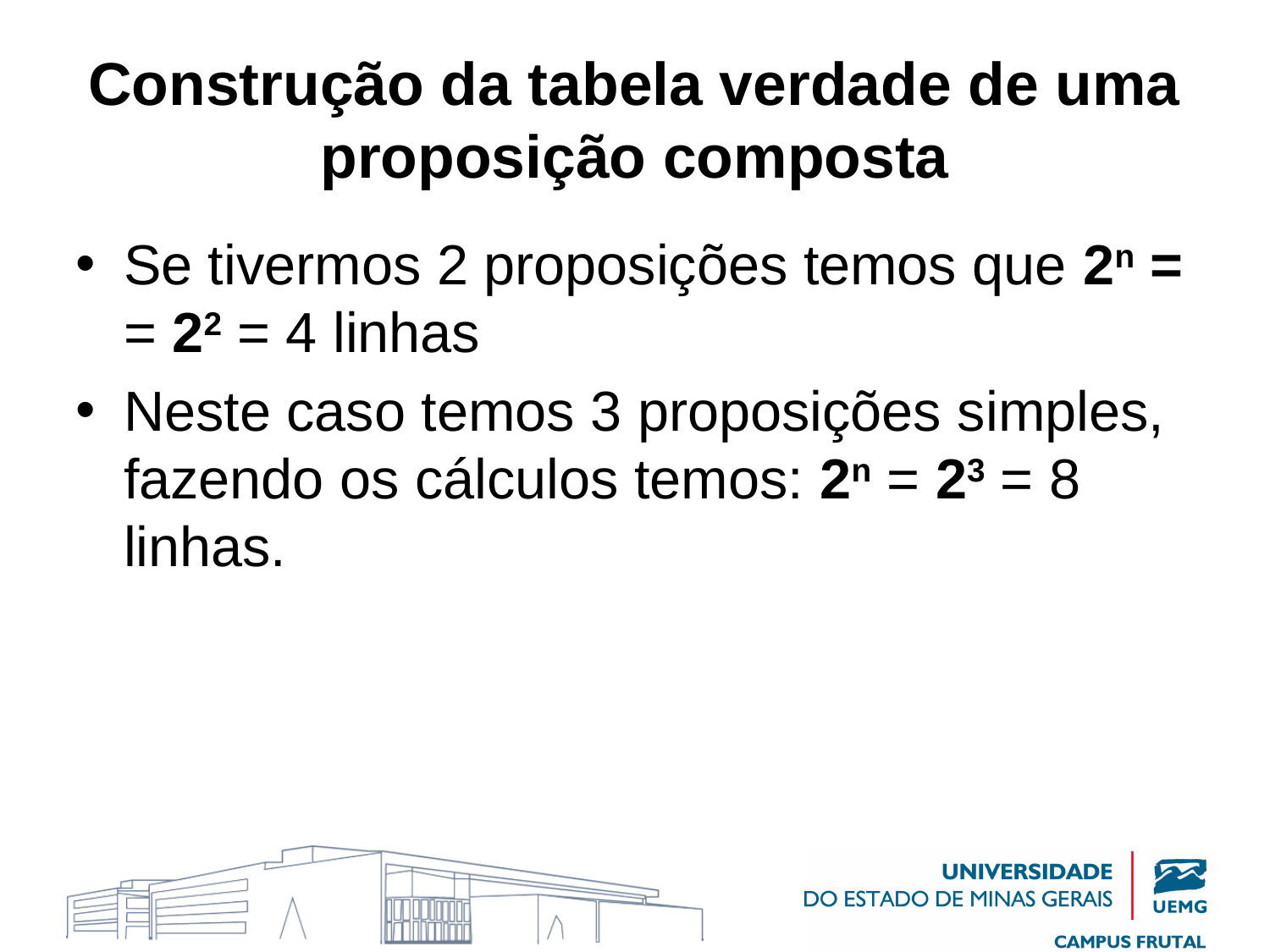

# Construção da tabela verdade de uma proposição composta
Se tivermos 2 proposições temos que 2n = = 22 = 4 linhas
Neste caso temos 3 proposições simples, fazendo os cálculos temos: 2n = 23 = 8 linhas.